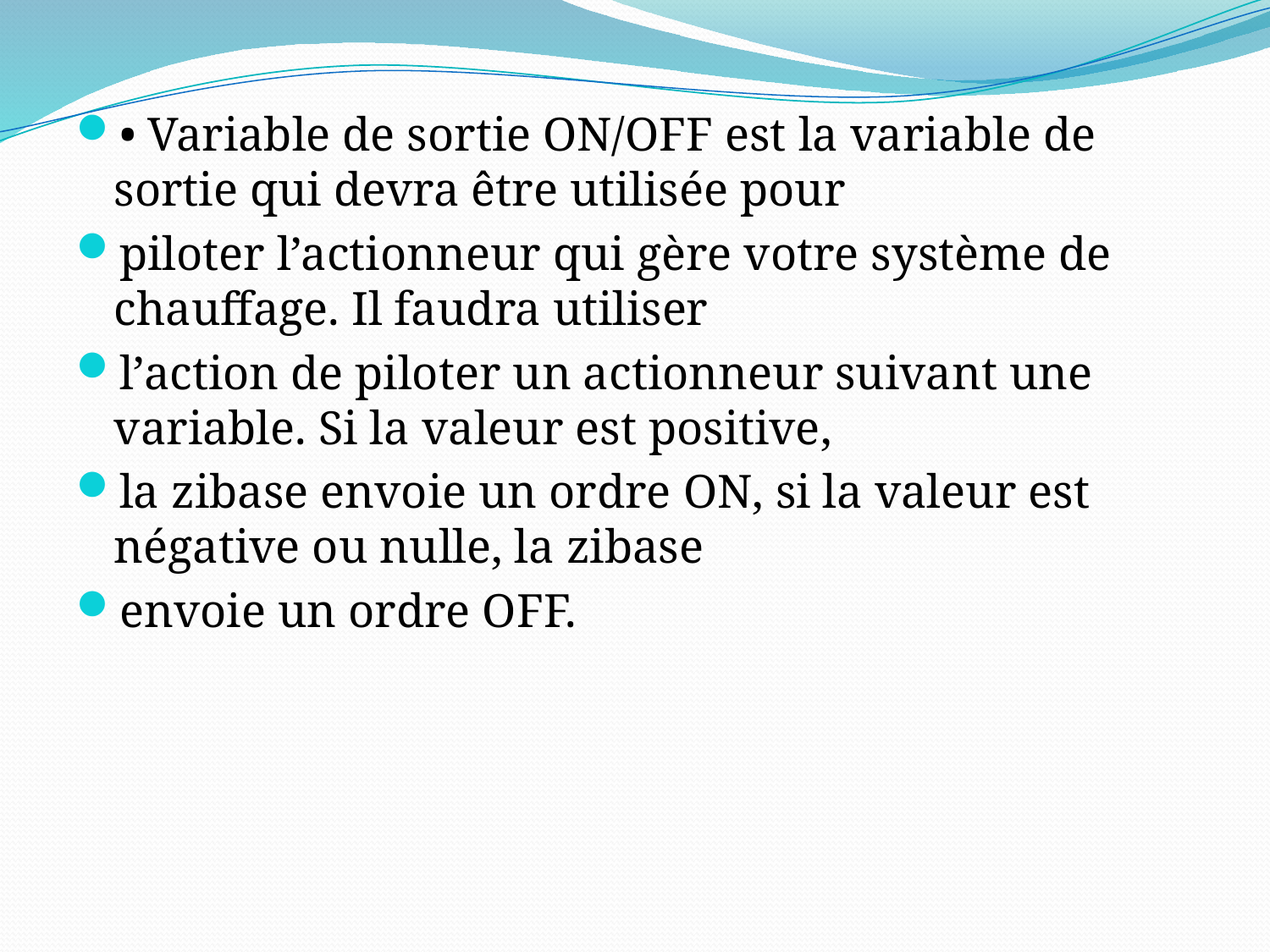

• Variable de sortie ON/OFF est la variable de sortie qui devra être utilisée pour
piloter l’actionneur qui gère votre système de chauffage. Il faudra utiliser
l’action de piloter un actionneur suivant une variable. Si la valeur est positive,
la zibase envoie un ordre ON, si la valeur est négative ou nulle, la zibase
envoie un ordre OFF.